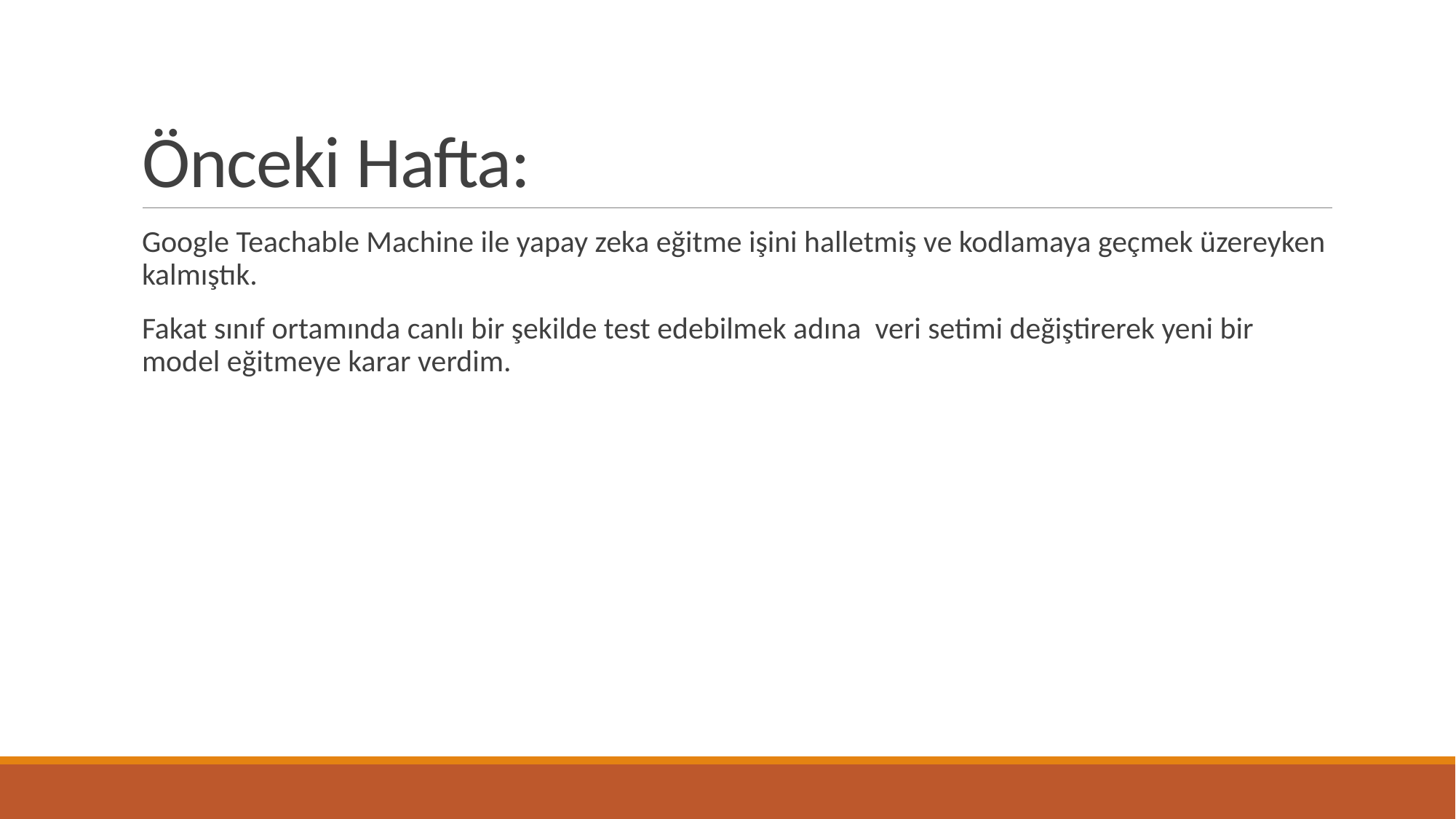

# Önceki Hafta:
Google Teachable Machine ile yapay zeka eğitme işini halletmiş ve kodlamaya geçmek üzereyken kalmıştık.
Fakat sınıf ortamında canlı bir şekilde test edebilmek adına  veri setimi değiştirerek yeni bir model eğitmeye karar verdim.